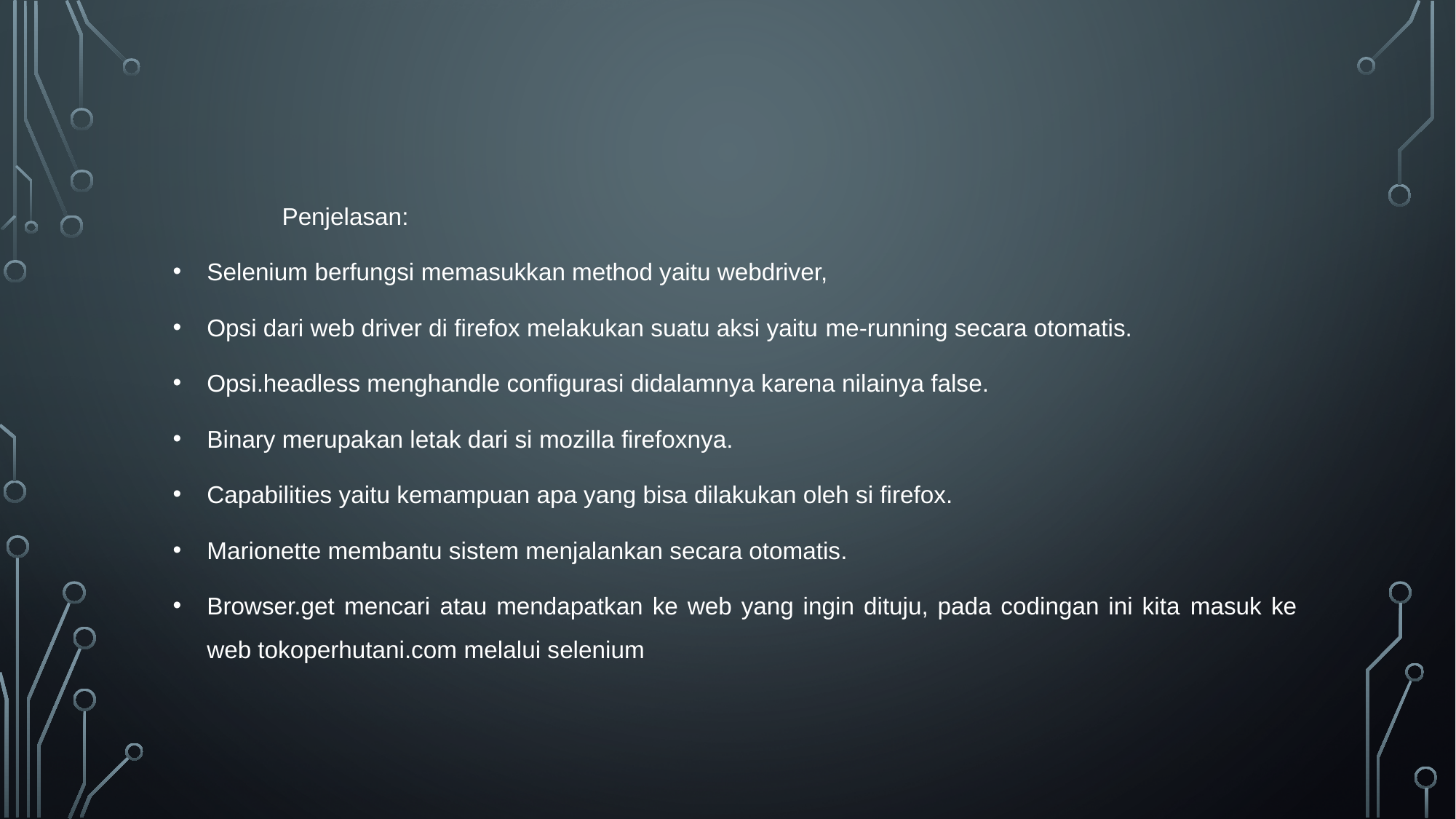

Penjelasan:
Selenium berfungsi memasukkan method yaitu webdriver,
Opsi dari web driver di firefox melakukan suatu aksi yaitu me-running secara otomatis.
Opsi.headless menghandle configurasi didalamnya karena nilainya false.
Binary merupakan letak dari si mozilla firefoxnya.
Capabilities yaitu kemampuan apa yang bisa dilakukan oleh si firefox.
Marionette membantu sistem menjalankan secara otomatis.
Browser.get mencari atau mendapatkan ke web yang ingin dituju, pada codingan ini kita masuk ke web tokoperhutani.com melalui selenium